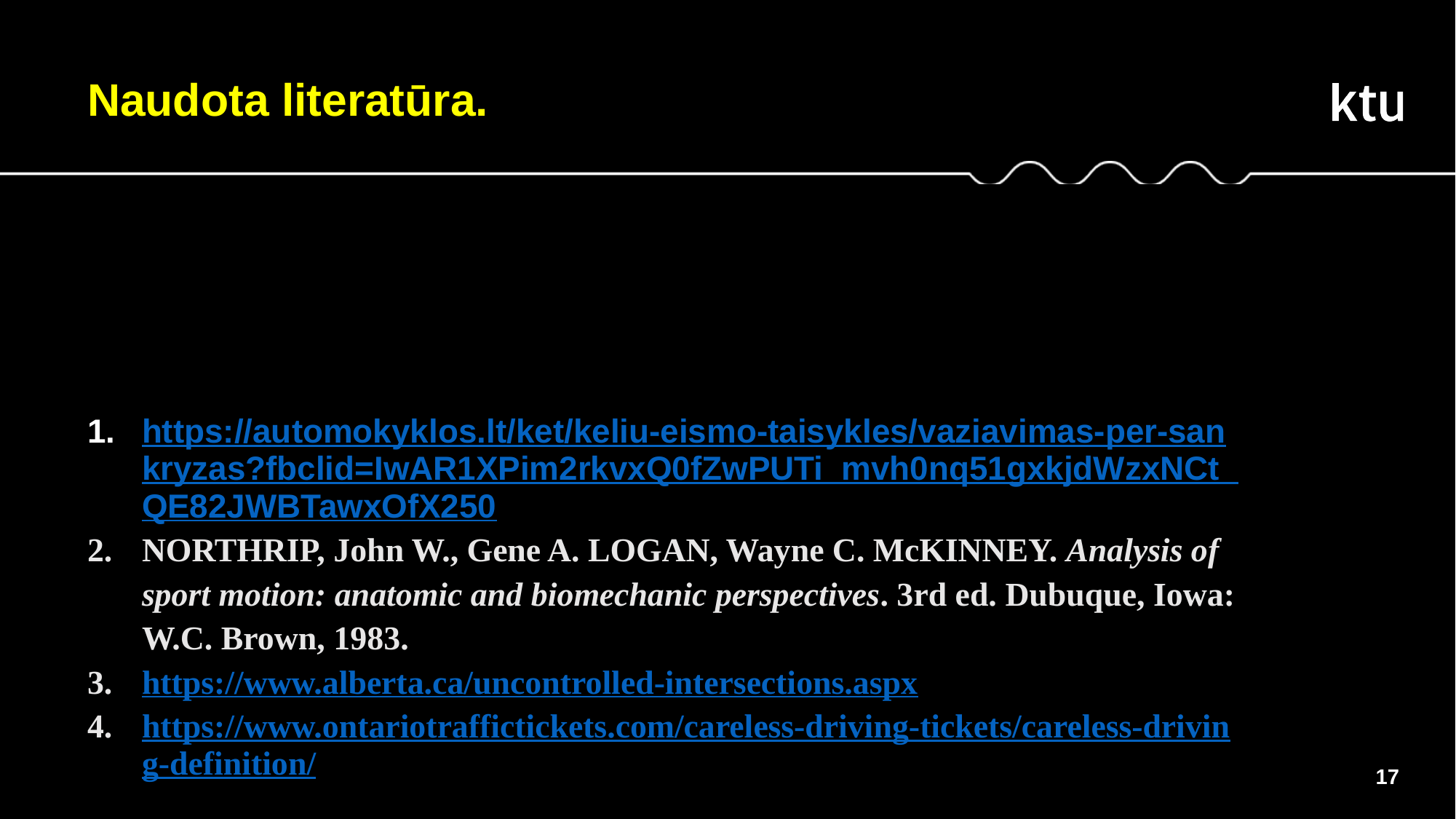

Naudota literatūra.
https://automokyklos.lt/ket/keliu-eismo-taisykles/vaziavimas-per-sankryzas?fbclid=IwAR1XPim2rkvxQ0fZwPUTi_mvh0nq51gxkjdWzxNCt_QE82JWBTawxOfX250
NORTHRIP, John W., Gene A. LOGAN, Wayne C. McKINNEY. Analysis of sport motion: anatomic and biomechanic perspectives. 3rd ed. Dubuque, Iowa: W.C. Brown, 1983.
https://www.alberta.ca/uncontrolled-intersections.aspx
https://www.ontariotraffictickets.com/careless-driving-tickets/careless-driving-definition/